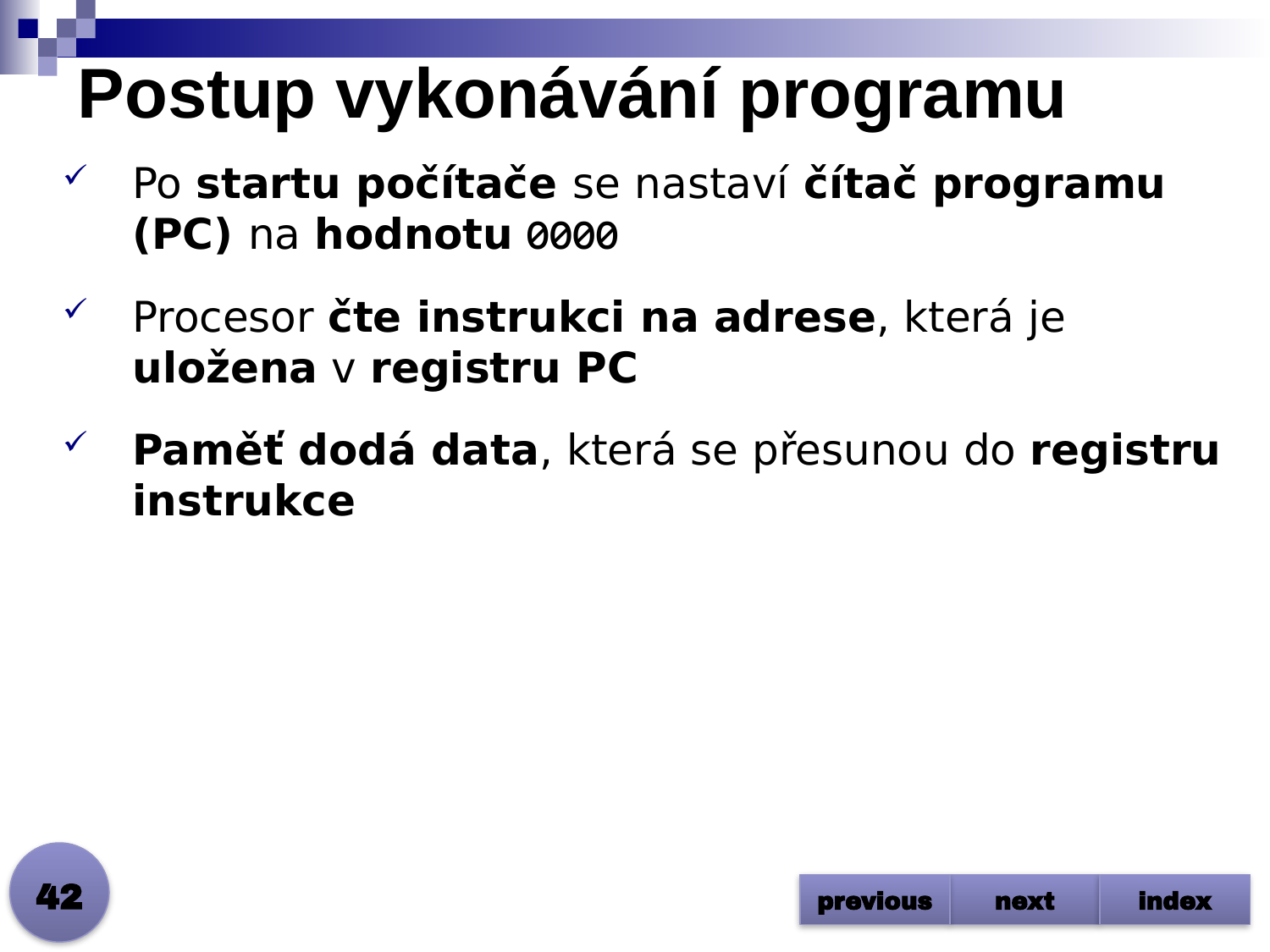

Postup vykonávání programu
Po startu počítače se nastaví čítač programu (PC) na hodnotu 0000
Procesor čte instrukci na adrese, která je uložena v registru PC
Paměť dodá data, která se přesunou do registru instrukce

42
previous
next
index